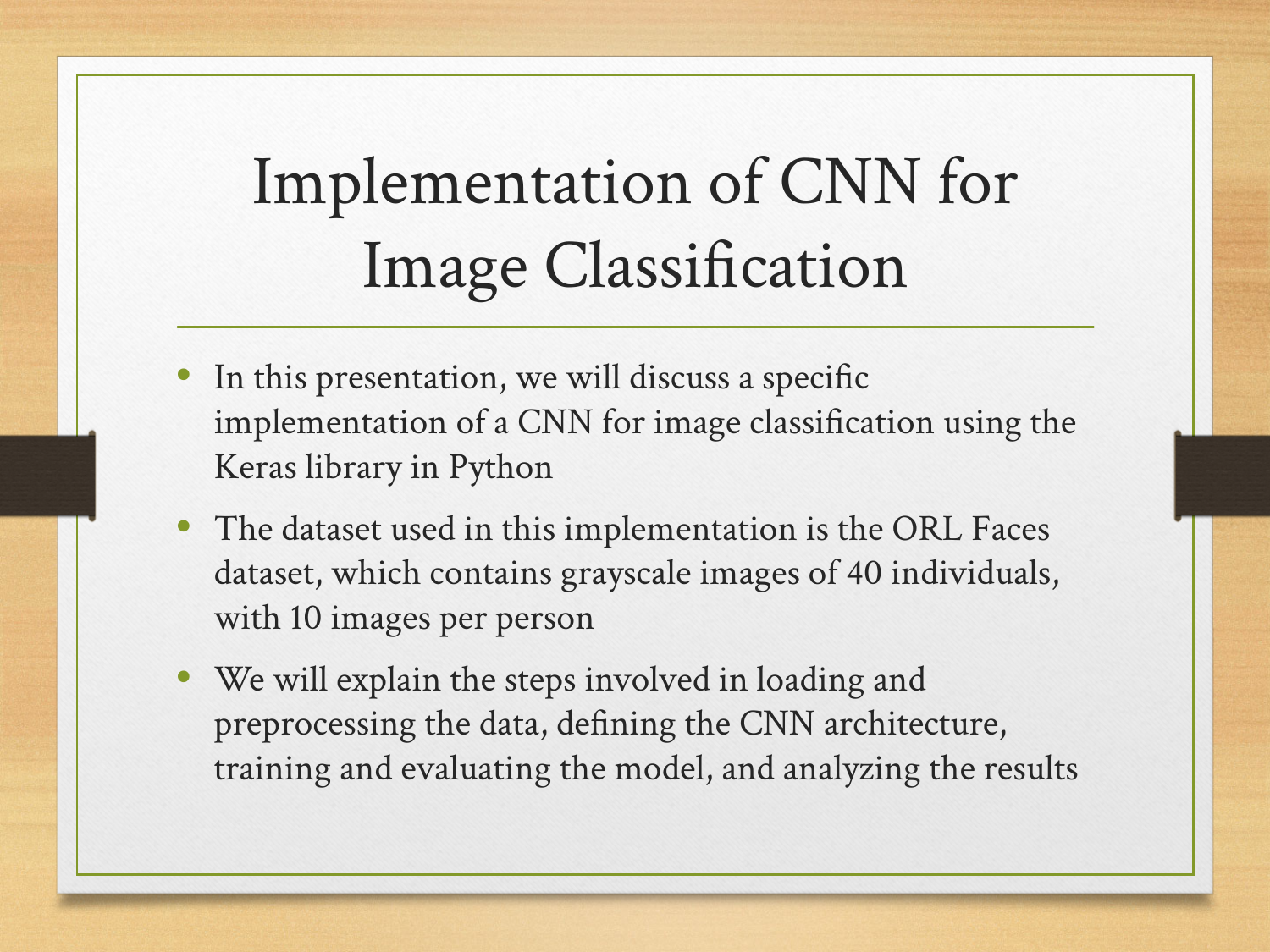

# Implementation of CNN for Image Classification
In this presentation, we will discuss a specific implementation of a CNN for image classification using the Keras library in Python
The dataset used in this implementation is the ORL Faces dataset, which contains grayscale images of 40 individuals, with 10 images per person
We will explain the steps involved in loading and preprocessing the data, defining the CNN architecture, training and evaluating the model, and analyzing the results